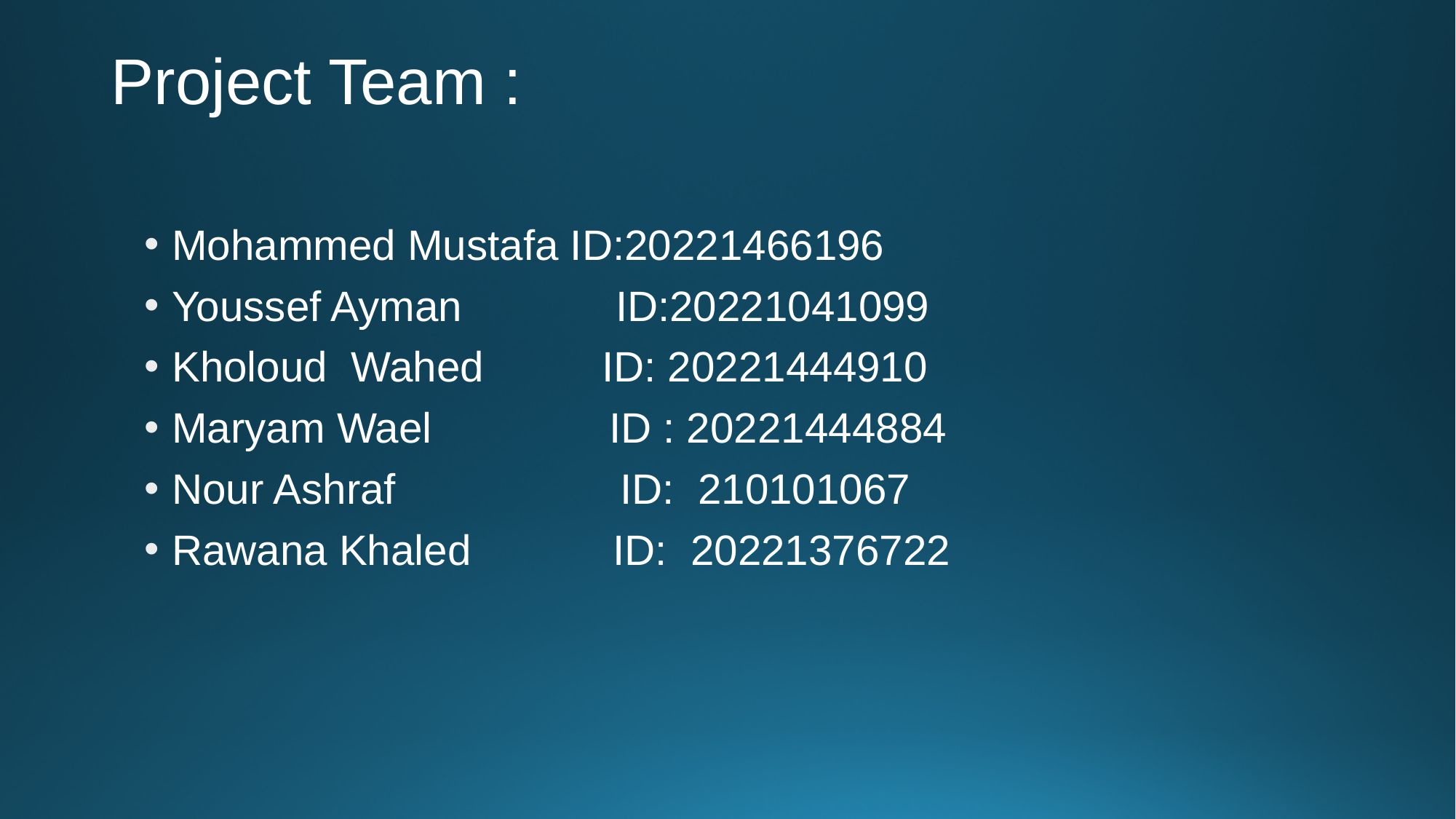

# Project Team :
Mohammed Mustafa ID:20221466196
Youssef Ayman             ID:20221041099
Kholoud  Wahed          ID: 20221444910
Maryam Wael               ID : 20221444884
Nour Ashraf                   ID:  210101067
Rawana Khaled            ID:  20221376722